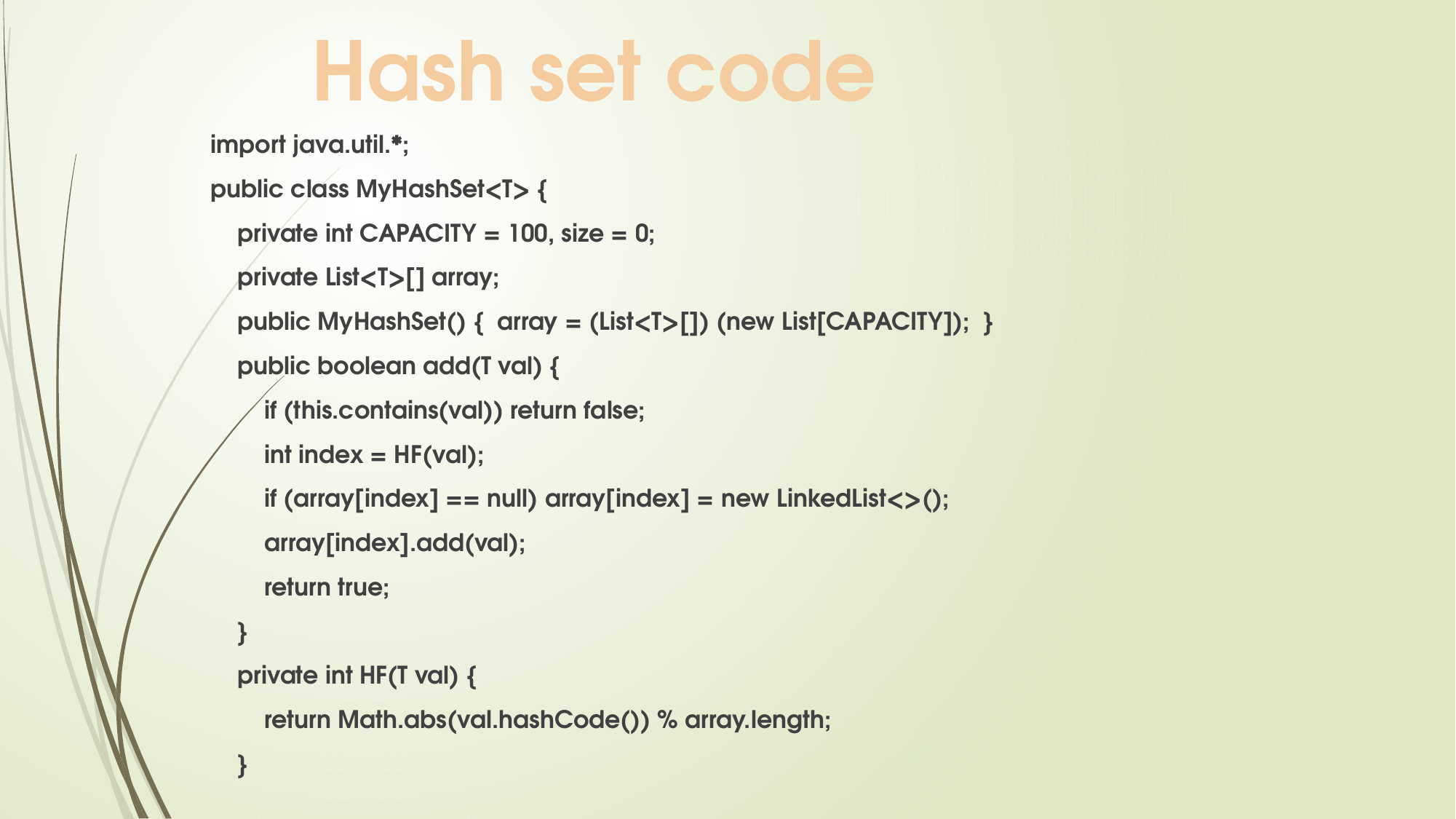

Hash set code
import java.util.*;
public class MyHashSet<T> {
    private int CAPACITY = 100, size = 0;
    private List<T>[] array;
    public MyHashSet() {  array = (List<T>[]) (new List[CAPACITY]);  }
    public boolean add(T val) {
        if (this.contains(val)) return false;
        int index = HF(val);
        if (array[index] == null) array[index] = new LinkedList<>();
        array[index].add(val);
        return true;
    }
    private int HF(T val) {
        return Math.abs(val.hashCode()) % array.length;
    }